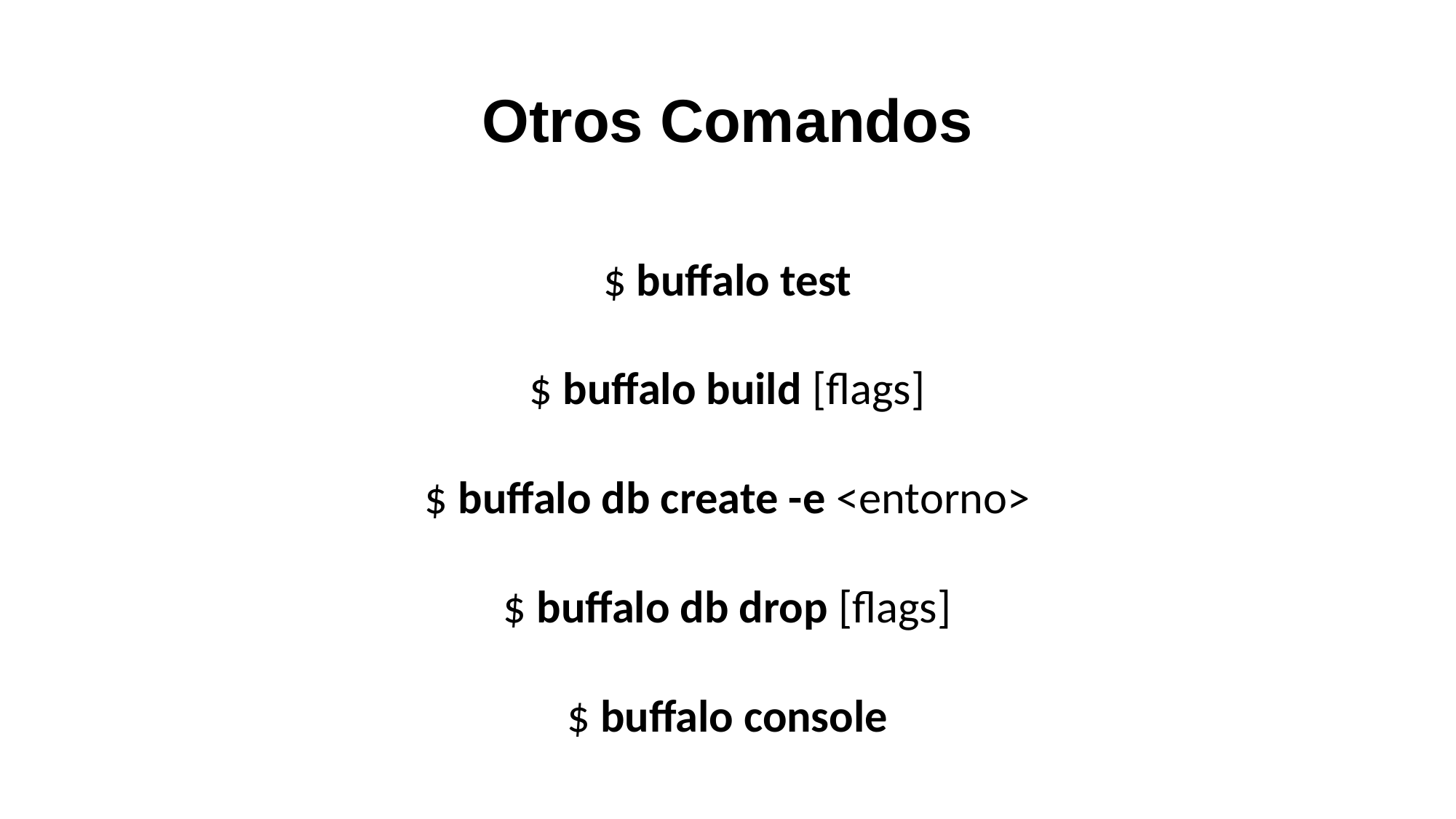

# Otros Comandos
$ buffalo test

$ buffalo build [flags]

$ buffalo db create -e <entorno>

$ buffalo db drop [flags]

$ buffalo console